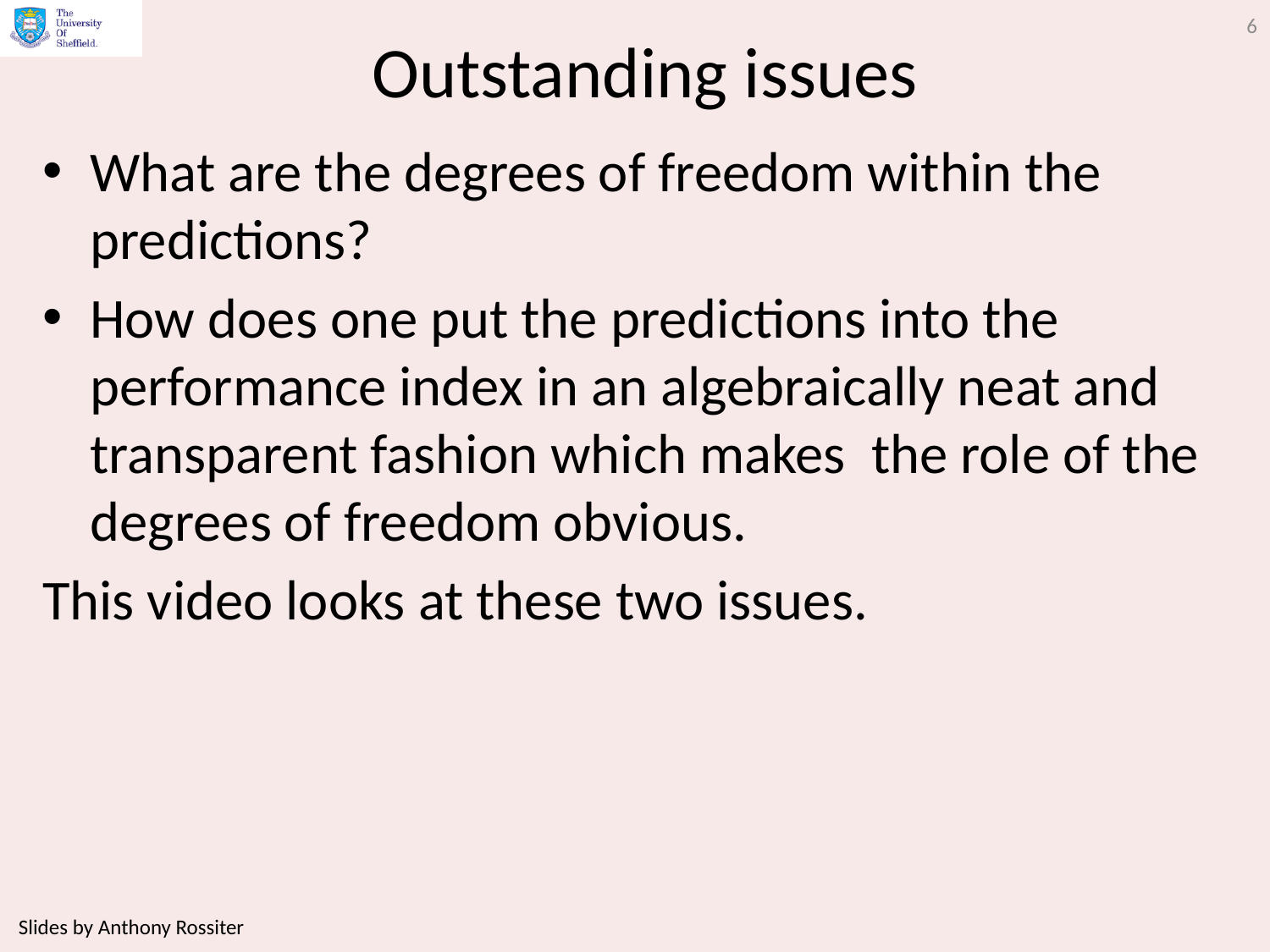

6
# Outstanding issues
What are the degrees of freedom within the predictions?
How does one put the predictions into the performance index in an algebraically neat and transparent fashion which makes  the role of the degrees of freedom obvious.
This video looks at these two issues.
Slides by Anthony Rossiter